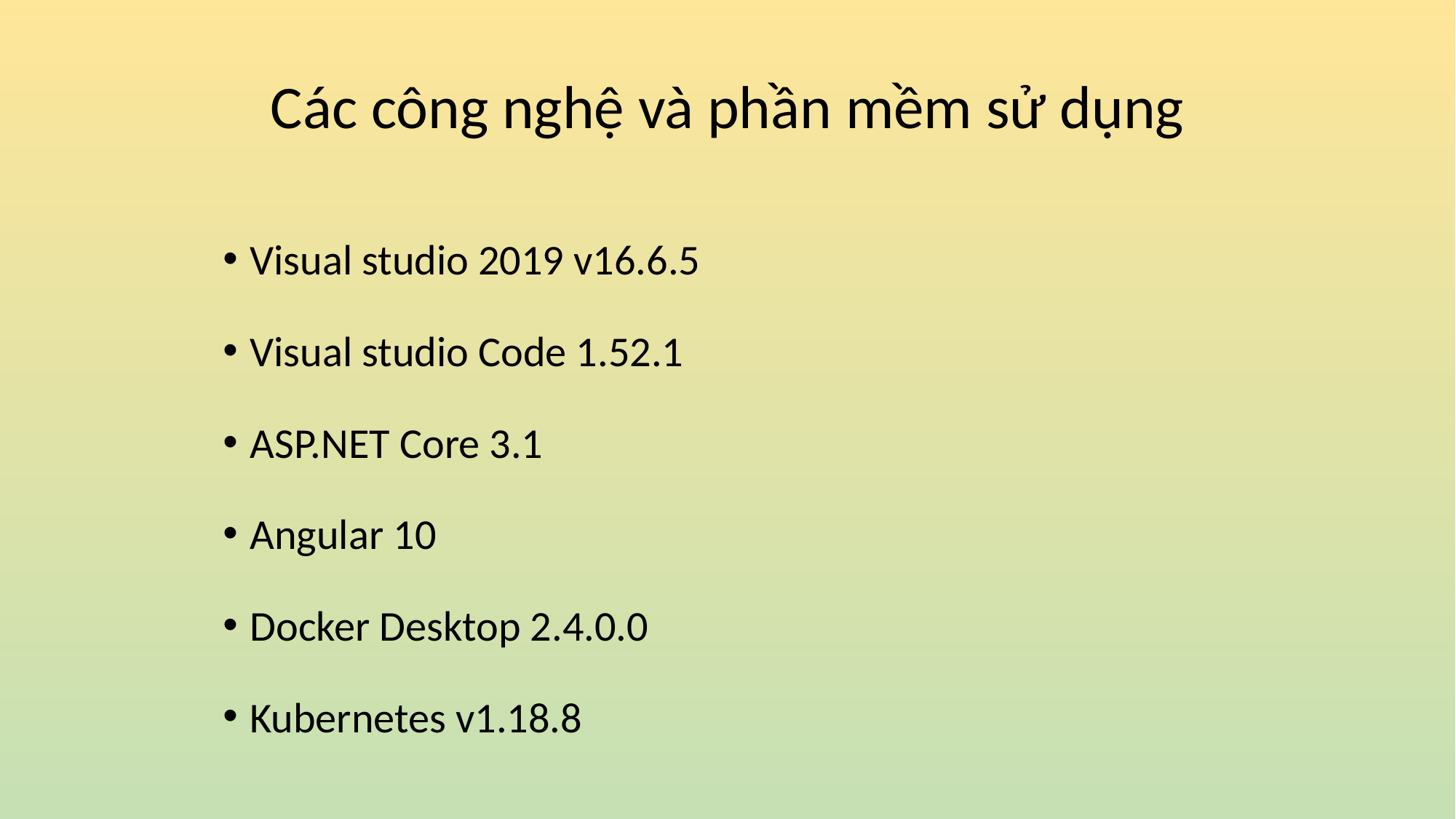

# Các công nghệ và phần mềm sử dụng
Visual studio 2019 v16.6.5
Visual studio Code 1.52.1
ASP.NET Core 3.1
Angular 10
Docker Desktop 2.4.0.0
Kubernetes v1.18.8